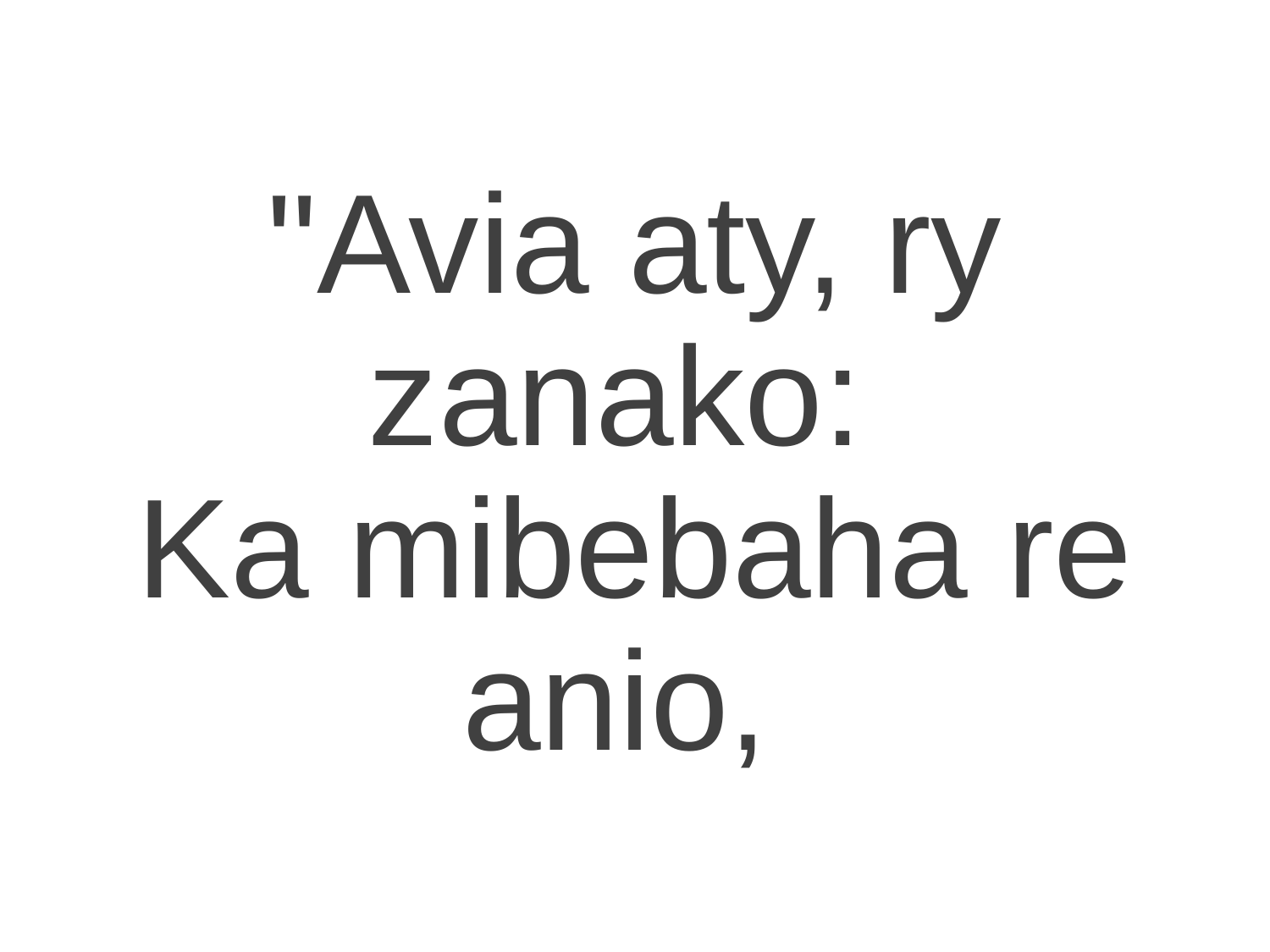

"Avia aty, ry zanako:
Ka mibebaha re anio,